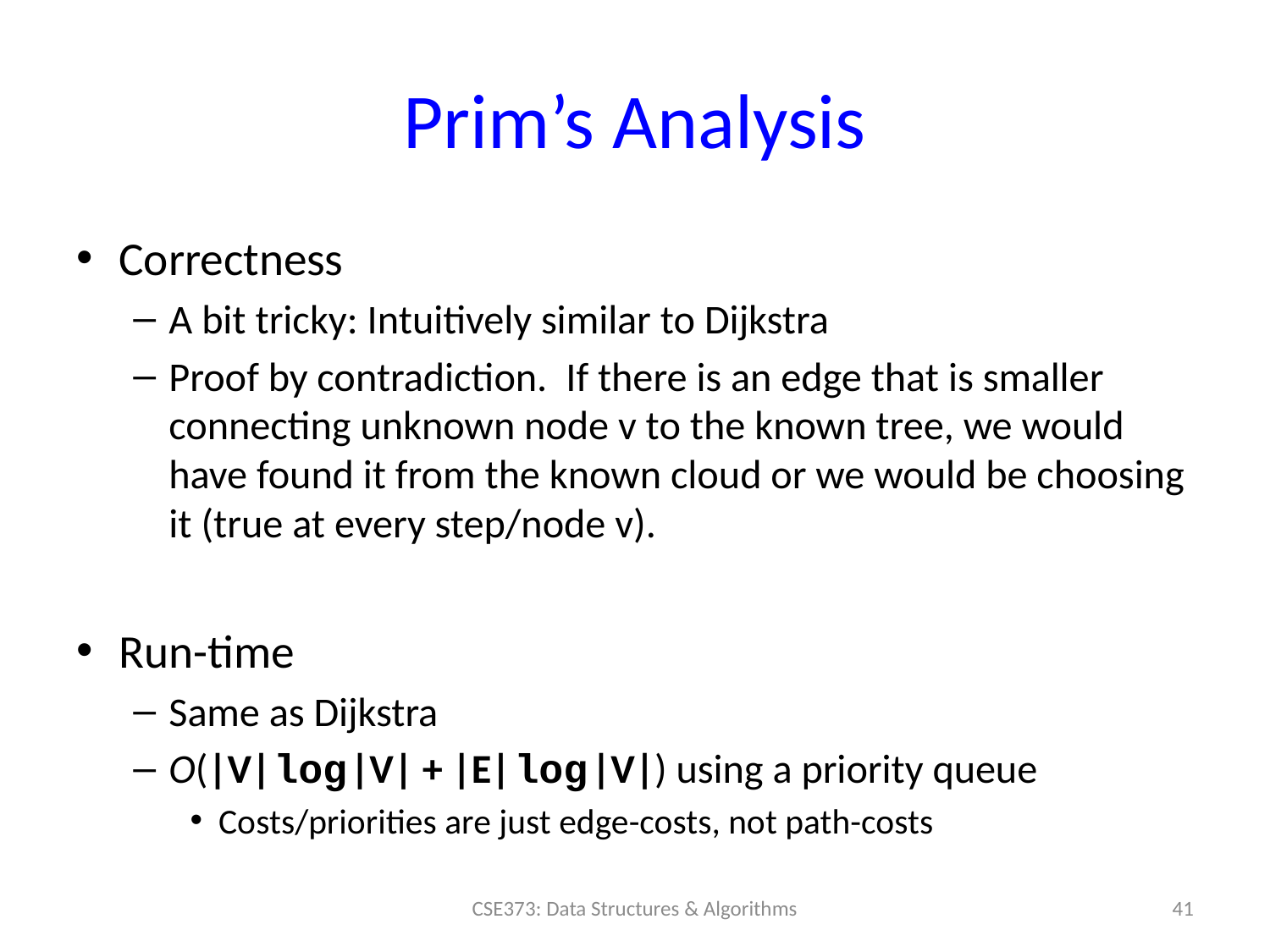

# Prim’s Analysis
Correctness
A bit tricky: Intuitively similar to Dijkstra
Proof by contradiction.  If there is an edge that is smaller connecting unknown node v to the known tree, we would have found it from the known cloud or we would be choosing it (true at every step/node v).

Run-time
Same as Dijkstra
O(|V| log |V| + |E| log |V|) using a priority queue
Costs/priorities are just edge-costs, not path-costs
41
CSE373: Data Structures & Algorithms